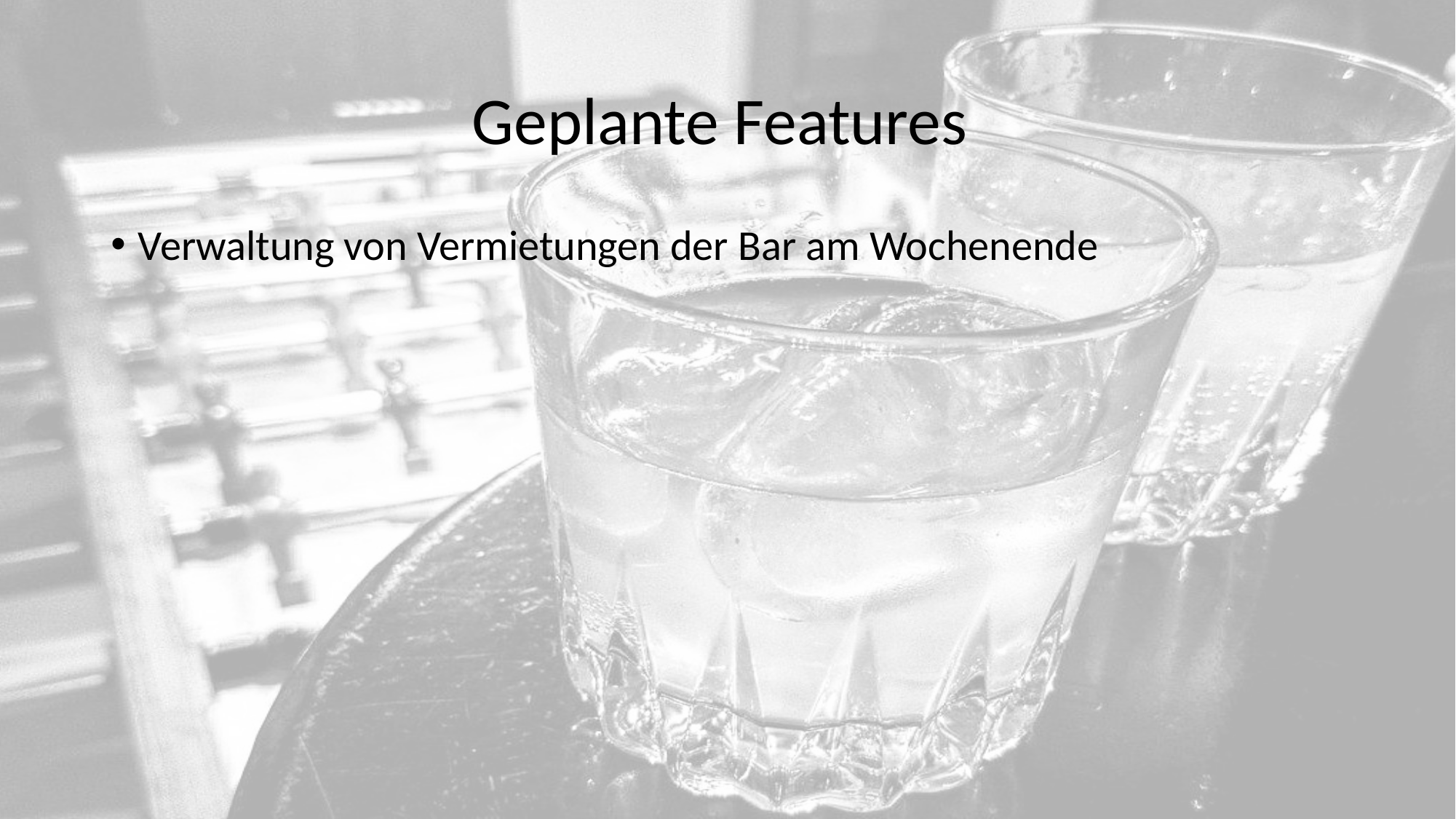

# Geplante Features
Verwaltung von Vermietungen der Bar am Wochenende